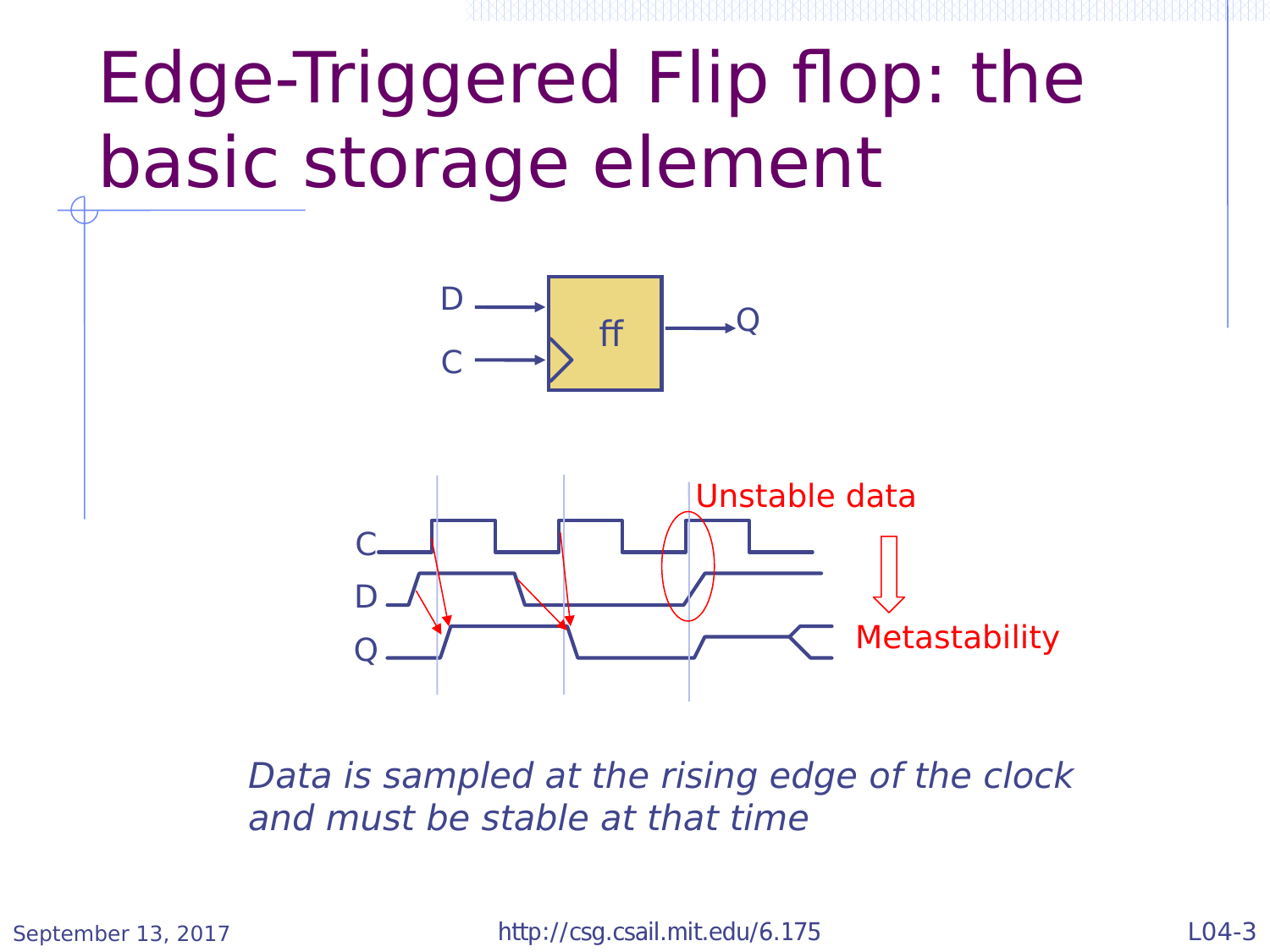

# Edge-Triggered Flip flop: the basic storage element
D

Q
ff

C

Unstable data

C

D

Metastability
Q

Data is sampled at the rising edge of the clock and must be stable at that time
September 13, 2017
http://csg.csail.mit.edu/6.175
L04-3